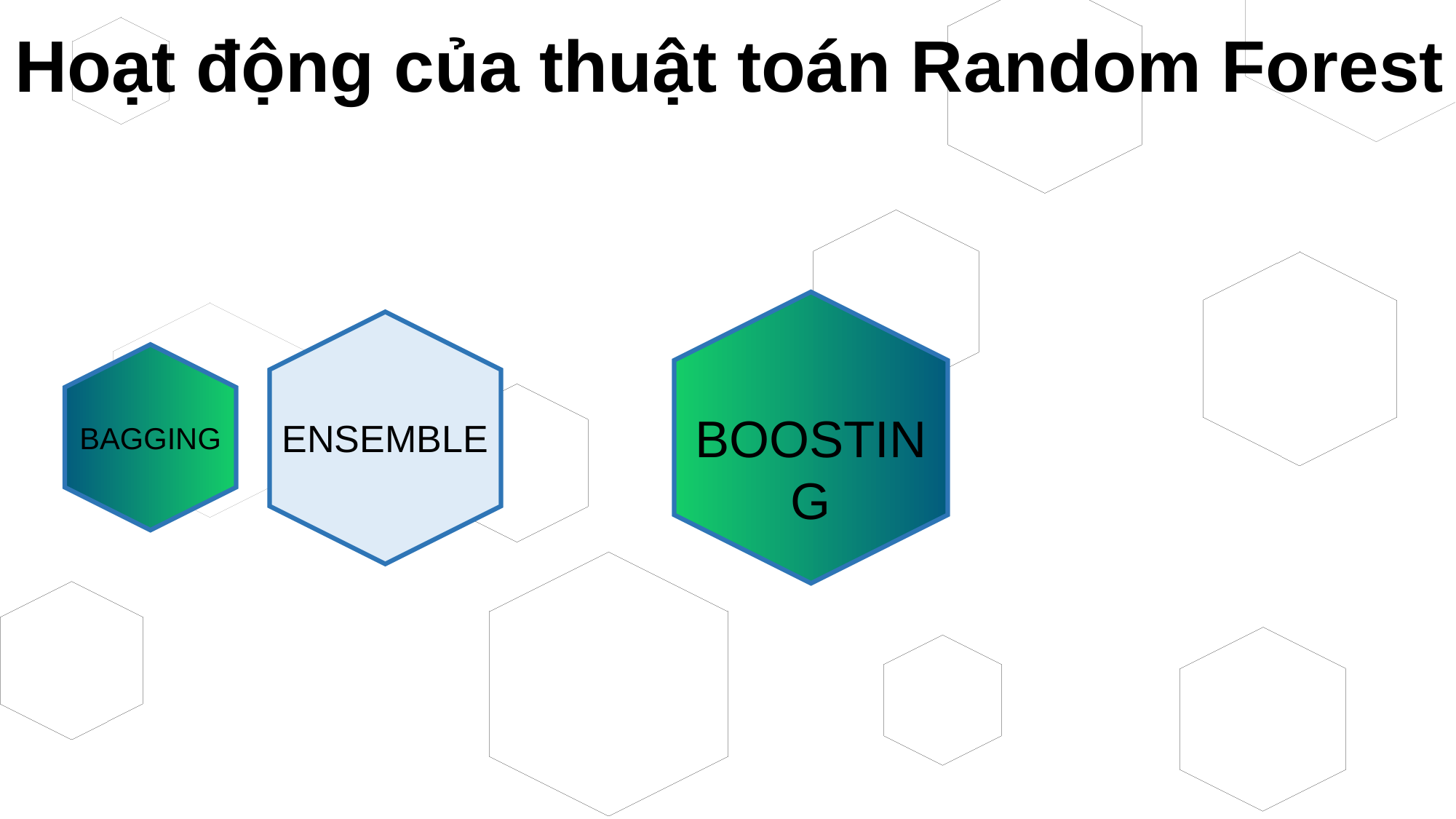

Hoạt động của thuật toán Random Forest

Một thuật toán tăng cường kết hợp nhiều mô hình đơn giản để tạo ra đầu ra cuối cùng.

BOOSTING
ENSEMBLE
BAGGING
NGÂN H
Y HỌC
Xây dựng một mô hình bằng cách sử dụng các mô hình yếu trong chuỗi.